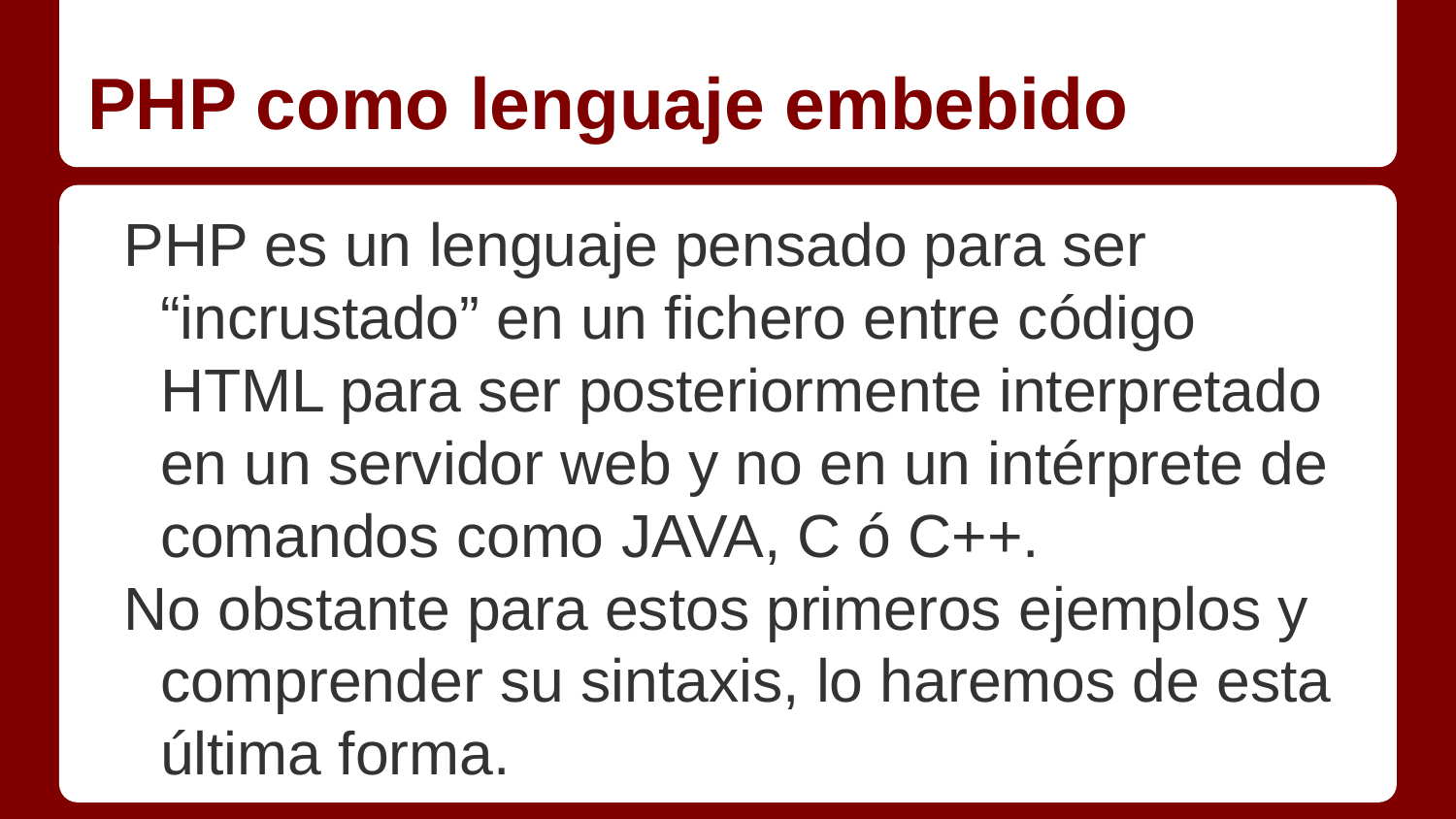

# PHP como lenguaje embebido
PHP es un lenguaje pensado para ser “incrustado” en un fichero entre código HTML para ser posteriormente interpretado en un servidor web y no en un intérprete de comandos como JAVA, C ó C++.
No obstante para estos primeros ejemplos y comprender su sintaxis, lo haremos de esta última forma.